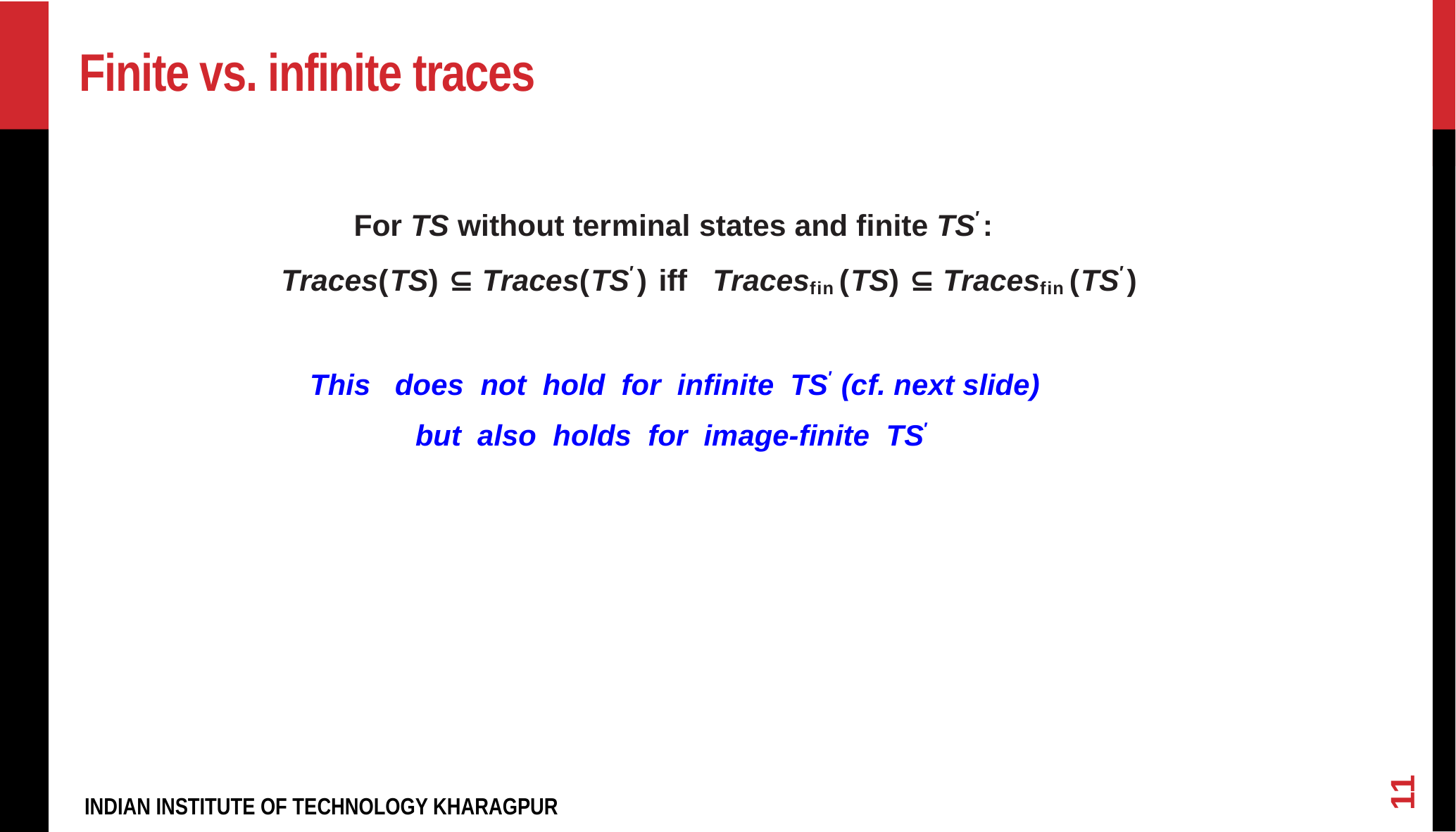

# Finite vs. infinite traces
		         For TS without terminal states and finite TS′:
	            Traces(TS) ⊆ Traces(TS′) iff   Tracesfin (TS) ⊆ Tracesfin (TS′)

		   This   does  not  hold  for  infinite  TS′ (cf. next slide)
 			   but  also  holds  for  image-finite  TS′

11
INDIAN INSTITUTE OF TECHNOLOGY KHARAGPUR